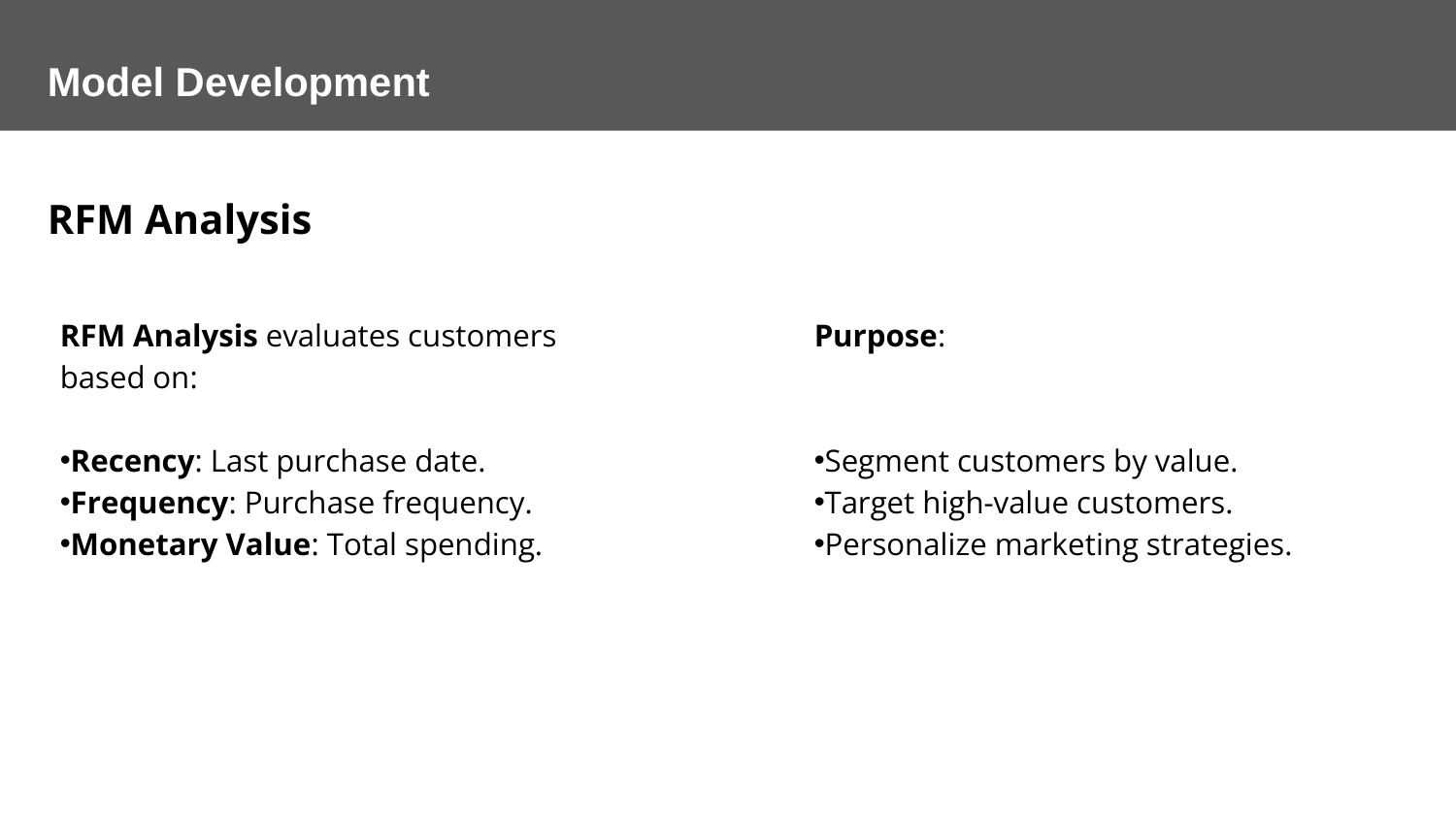

Model Development
RFM Analysis
Purpose:

Segment customers by value.
Target high-value customers.
Personalize marketing strategies.
RFM Analysis evaluates customers based on:

Recency: Last purchase date.
Frequency: Purchase frequency.
Monetary Value: Total spending.